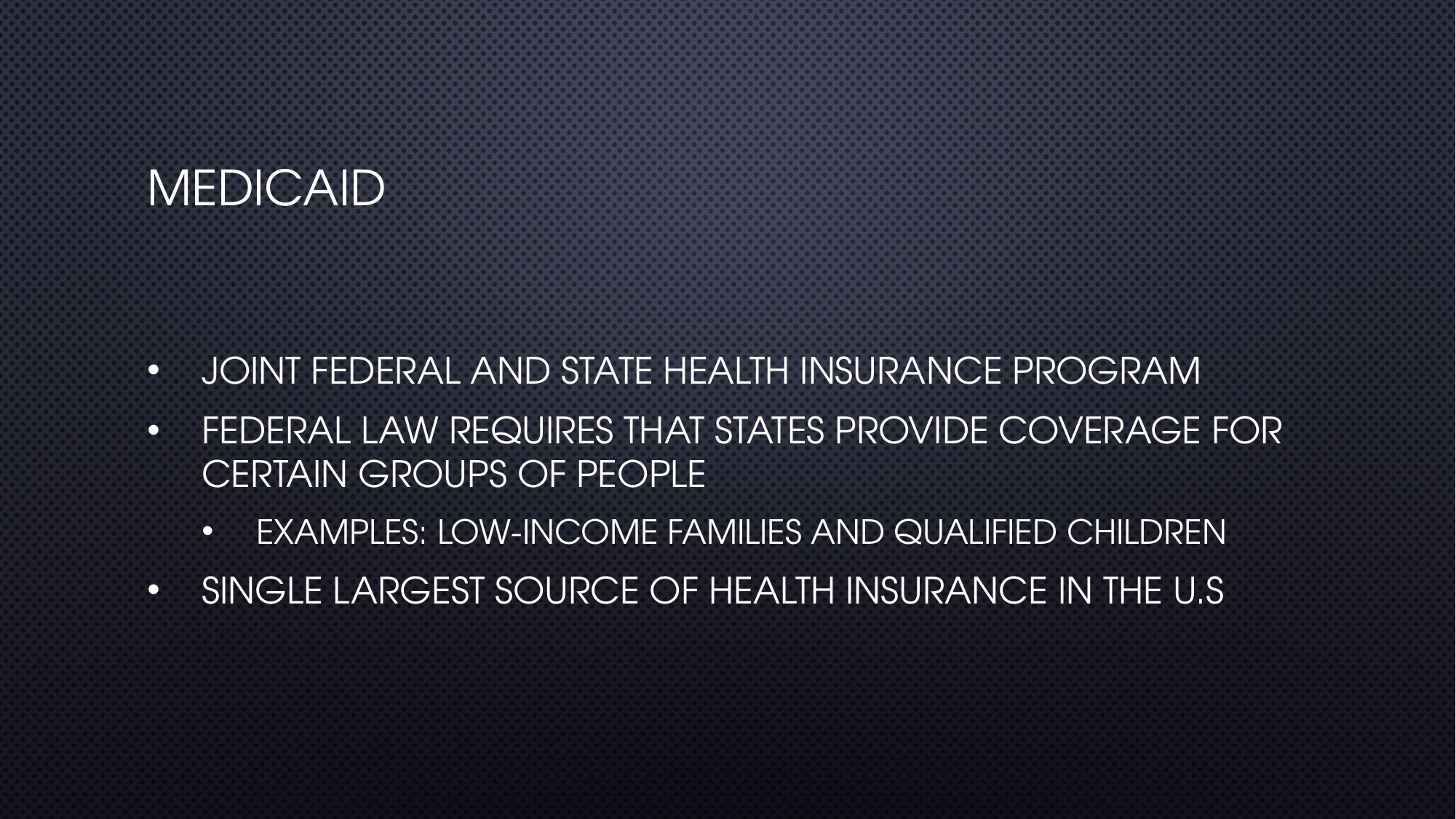

# Medicaid
Joint federal and state health insurance program
Federal law requires that states provide coverage for certain groups of people
Examples: low-income families and qualified children
Single largest source of health insurance in the U.S